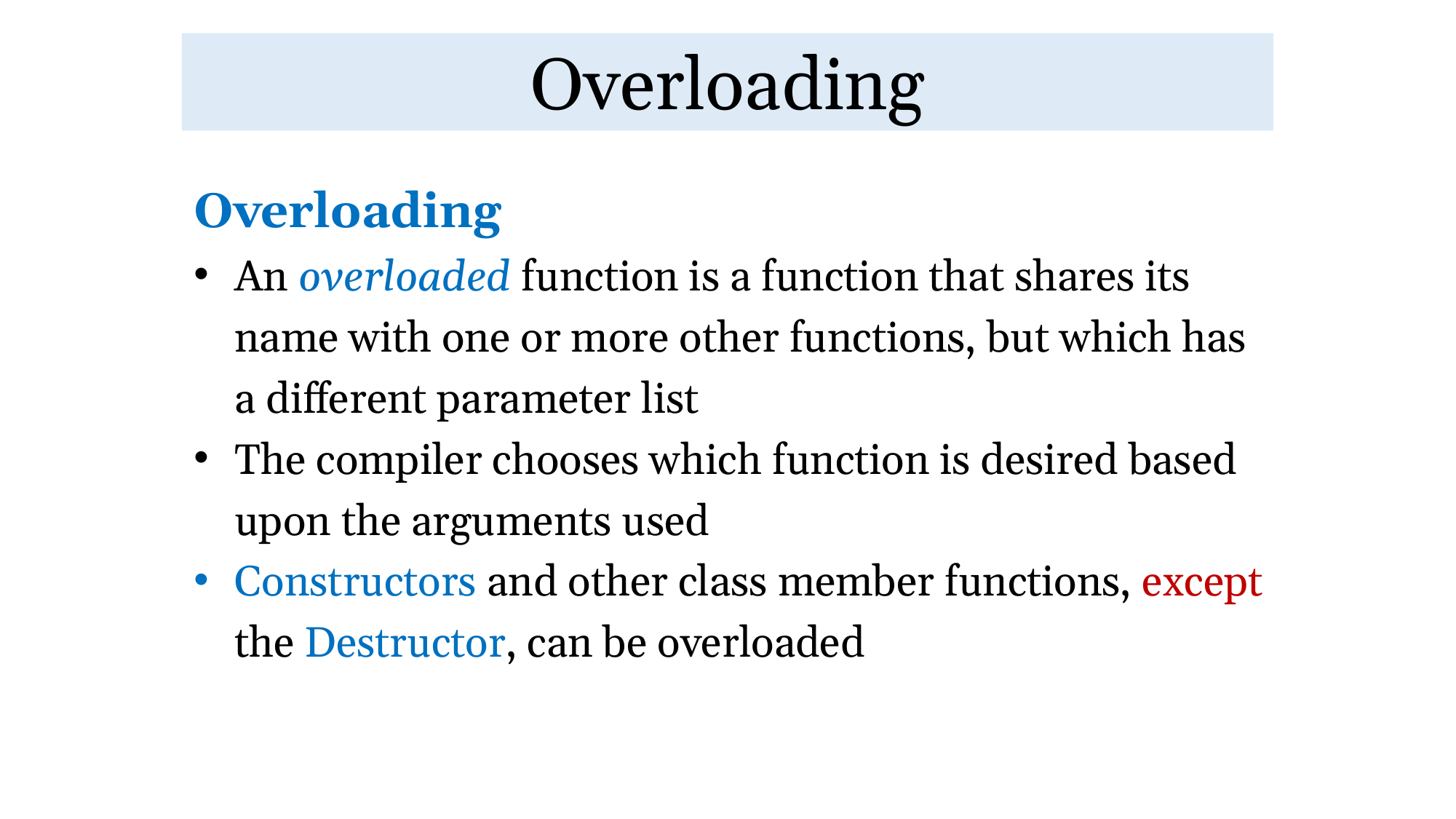

# Overloading
Overloading
An overloaded function is a function that shares its name with one or more other functions, but which has a different parameter list
The compiler chooses which function is desired based upon the arguments used
Constructors and other class member functions, except the Destructor, can be overloaded